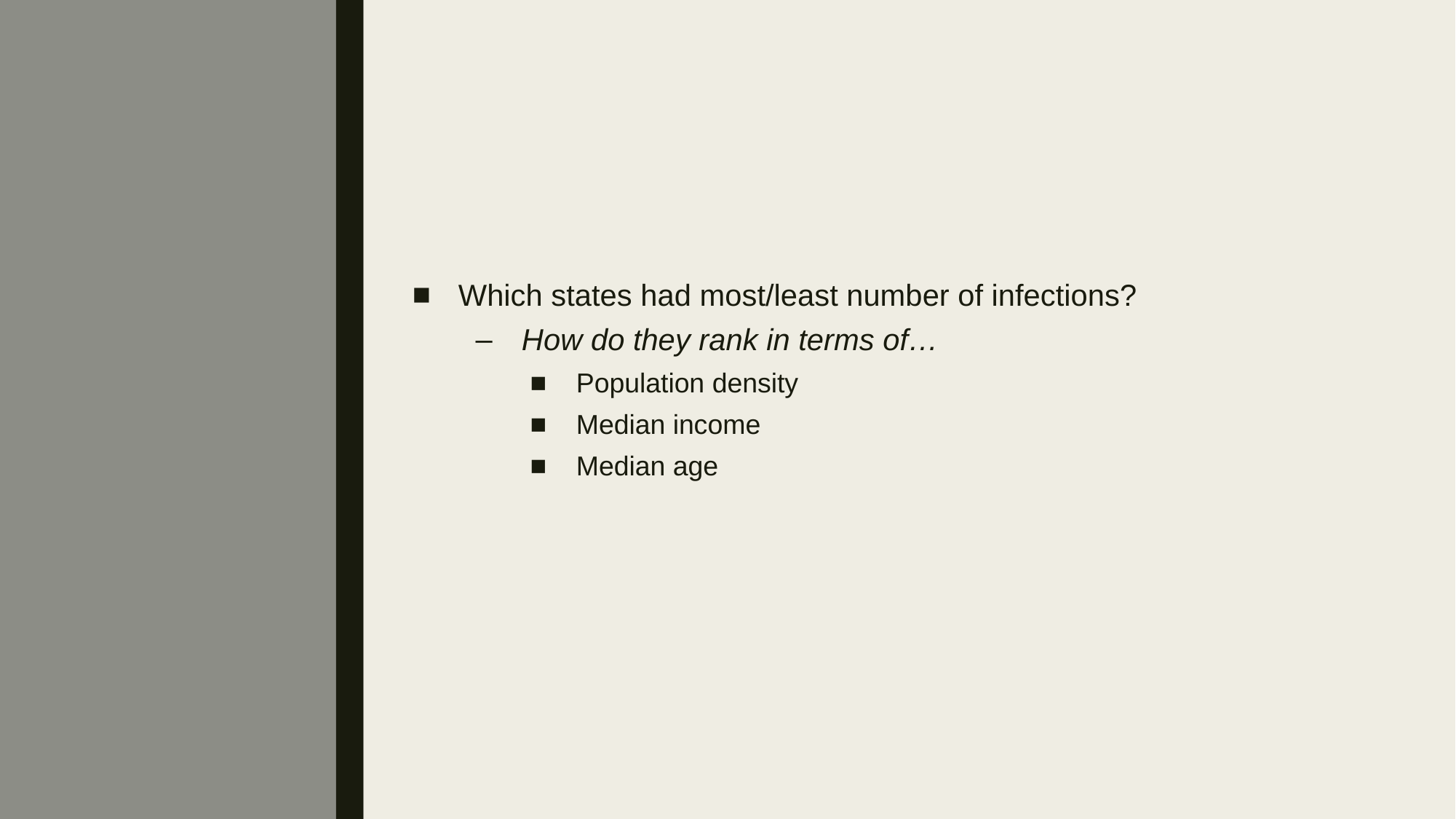

#
Which states had most/least number of infections?
How do they rank in terms of…
Population density
Median income
Median age